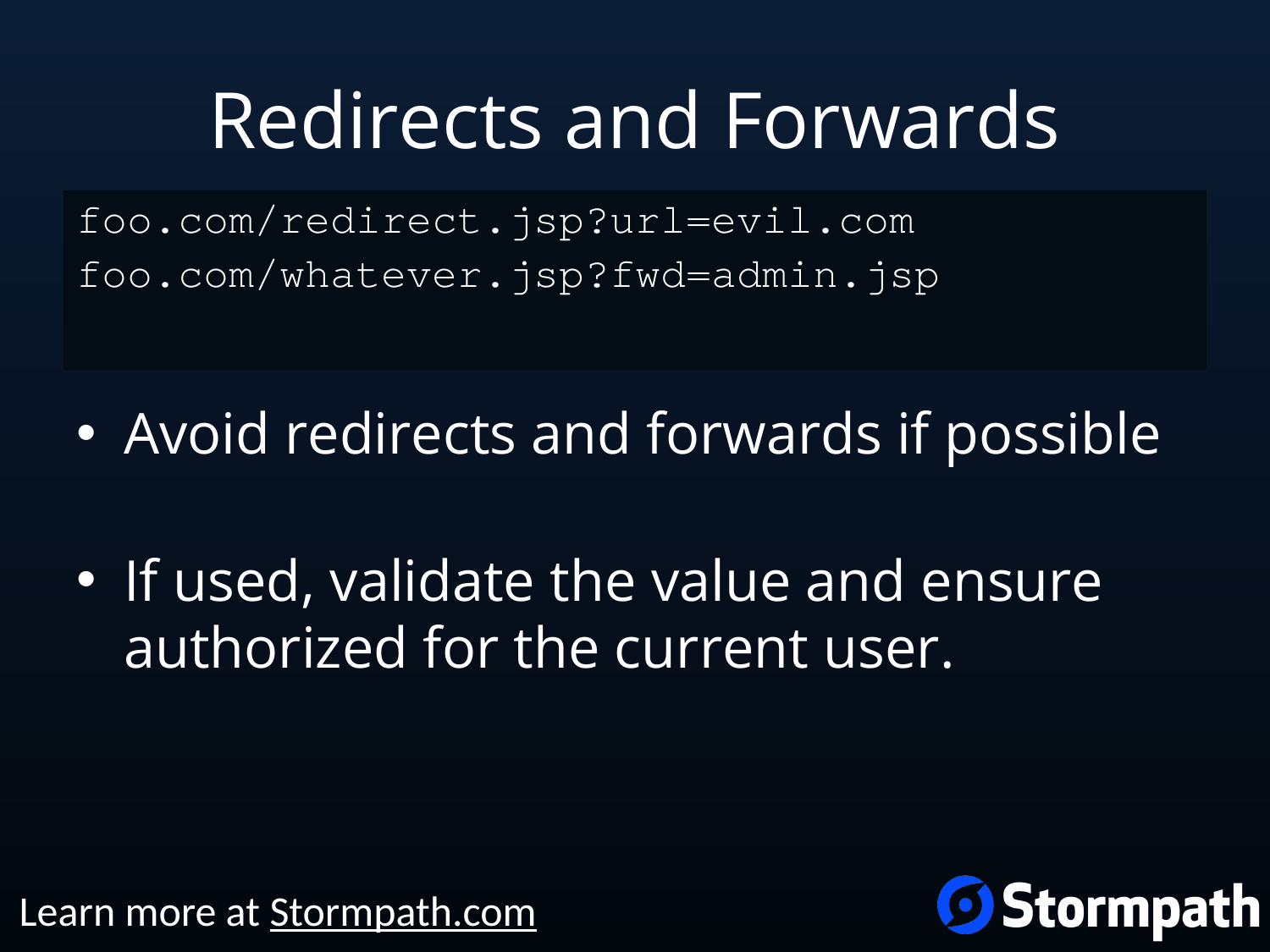

# Redirects and Forwards
foo.com/redirect.jsp?url=evil.com
foo.com/whatever.jsp?fwd=admin.jsp
Avoid redirects and forwards if possible
If used, validate the value and ensure authorized for the current user.
Learn more at Stormpath.com